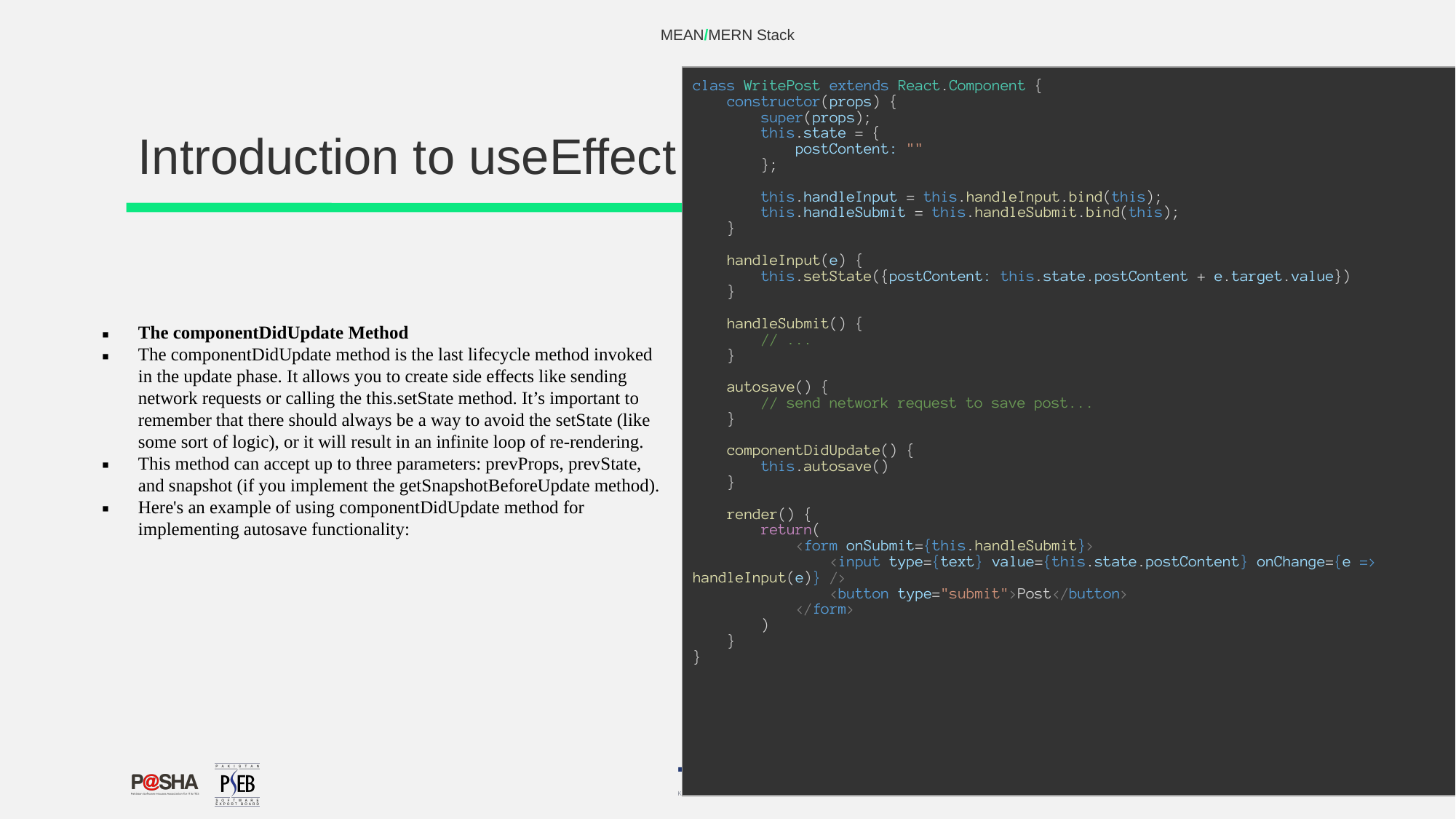

MEAN/MERN Stack
| class WritePost extends React.Component {     constructor(props) {         super(props);         this.state = {             postContent: ""         };         this.handleInput = this.handleInput.bind(this);         this.handleSubmit = this.handleSubmit.bind(this);     }     handleInput(e) {         this.setState({postContent: this.state.postContent + e.target.value})     }     handleSubmit() {         // ...     }     autosave() {         // send network request to save post...     }     componentDidUpdate() {         this.autosave()     }     render() {         return(             <form onSubmit={this.handleSubmit}>                 <input type={text} value={this.state.postContent} onChange={e => handleInput(e)} />                 <button type="submit">Post</button>             </form>         )     } } |
| --- |
# Introduction to useEffect
The componentDidUpdate Method
The componentDidUpdate method is the last lifecycle method invoked in the update phase. It allows you to create side effects like sending network requests or calling the this.setState method. It’s important to remember that there should always be a way to avoid the setState (like some sort of logic), or it will result in an infinite loop of re-rendering.
This method can accept up to three parameters: prevProps, prevState, and snapshot (if you implement the getSnapshotBeforeUpdate method).
Here's an example of using componentDidUpdate method for implementing autosave functionality:
30